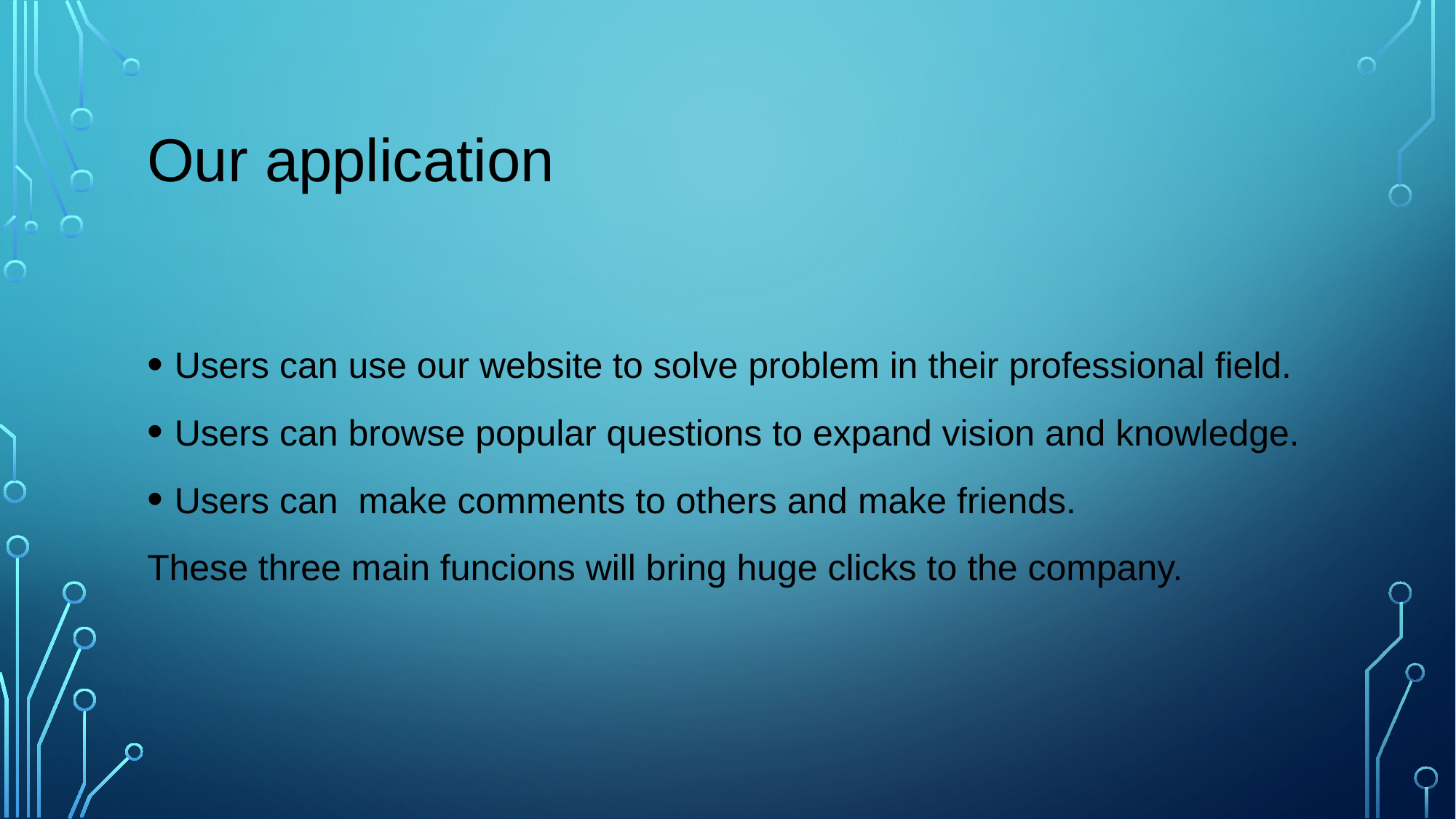

# Our application

Users can use our website to solve problem in their professional field.
Users can browse popular questions to expand vision and knowledge.
Users can  make comments to others and make friends.
These three main funcions will bring huge clicks to the company.